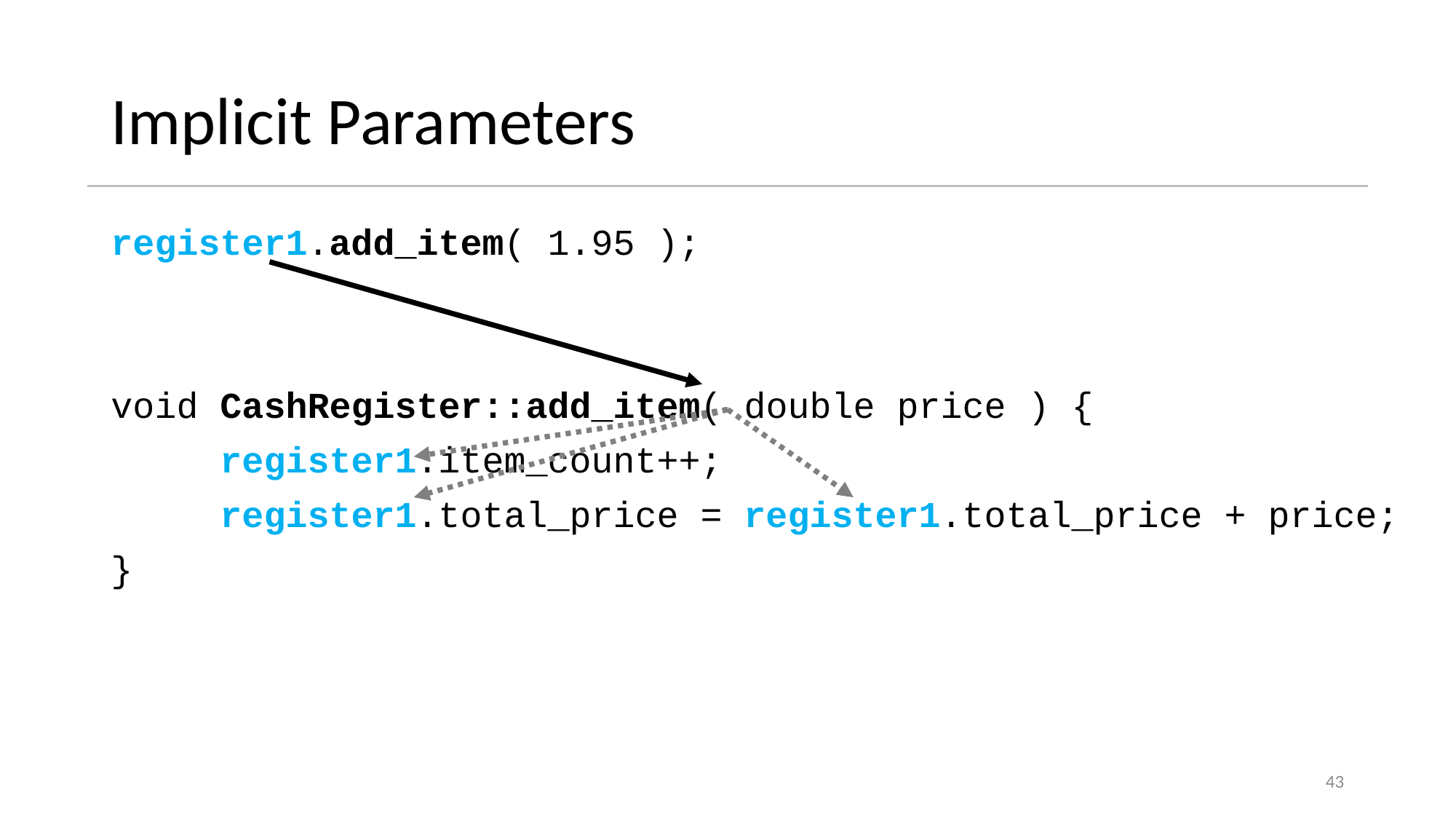

# Implicit Parameters
register1.add_item( 1.95 );

void CashRegister::add_item( double price ) {
	register1.item_count++;
	register1.total_price = register1.total_price + price;
}

43